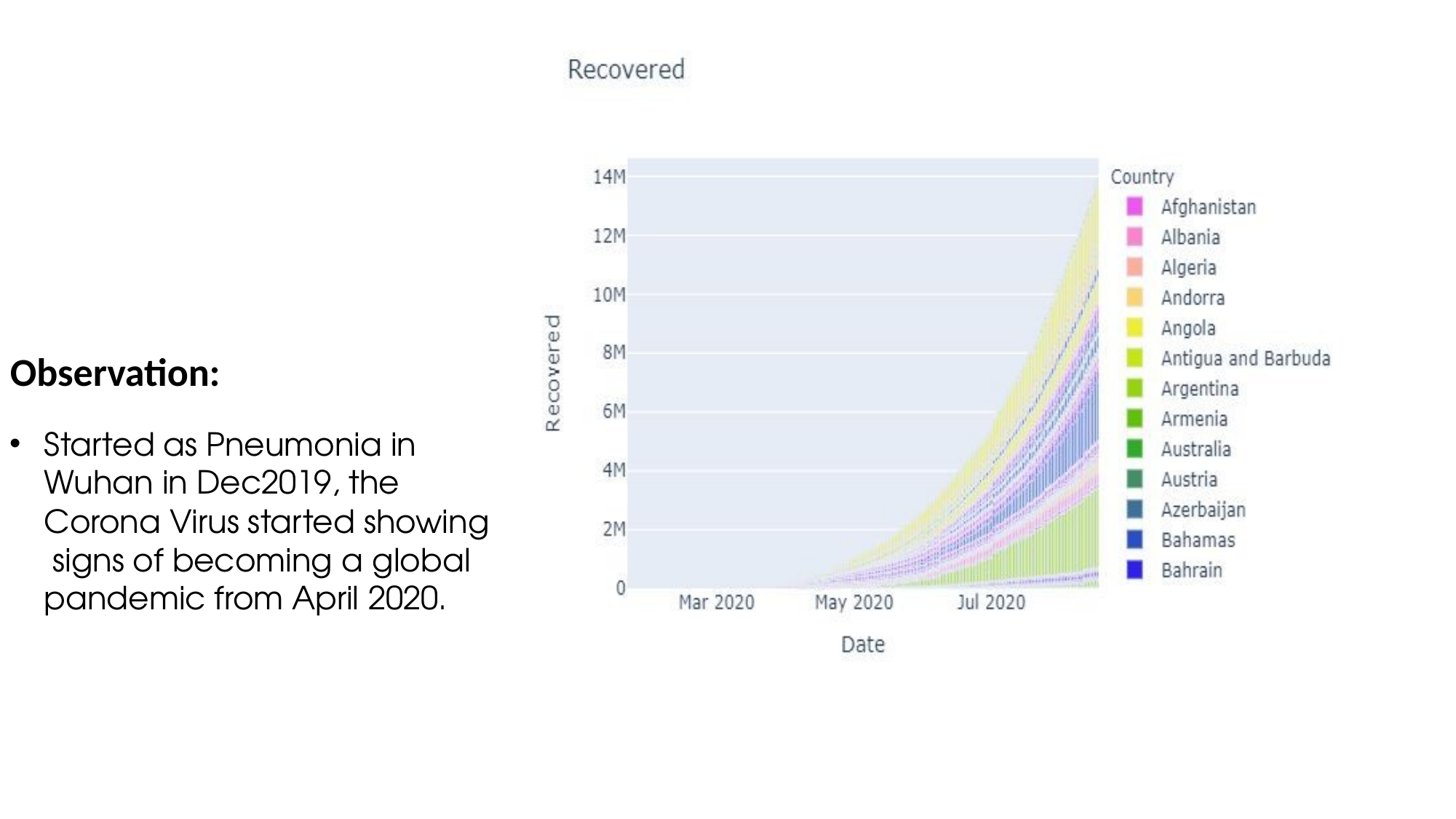

# Observation:
Started as Pneumonia in  Wuhan in Dec2019, the  Corona Virus started showing  signs of becoming a global  pandemic from April 2020.